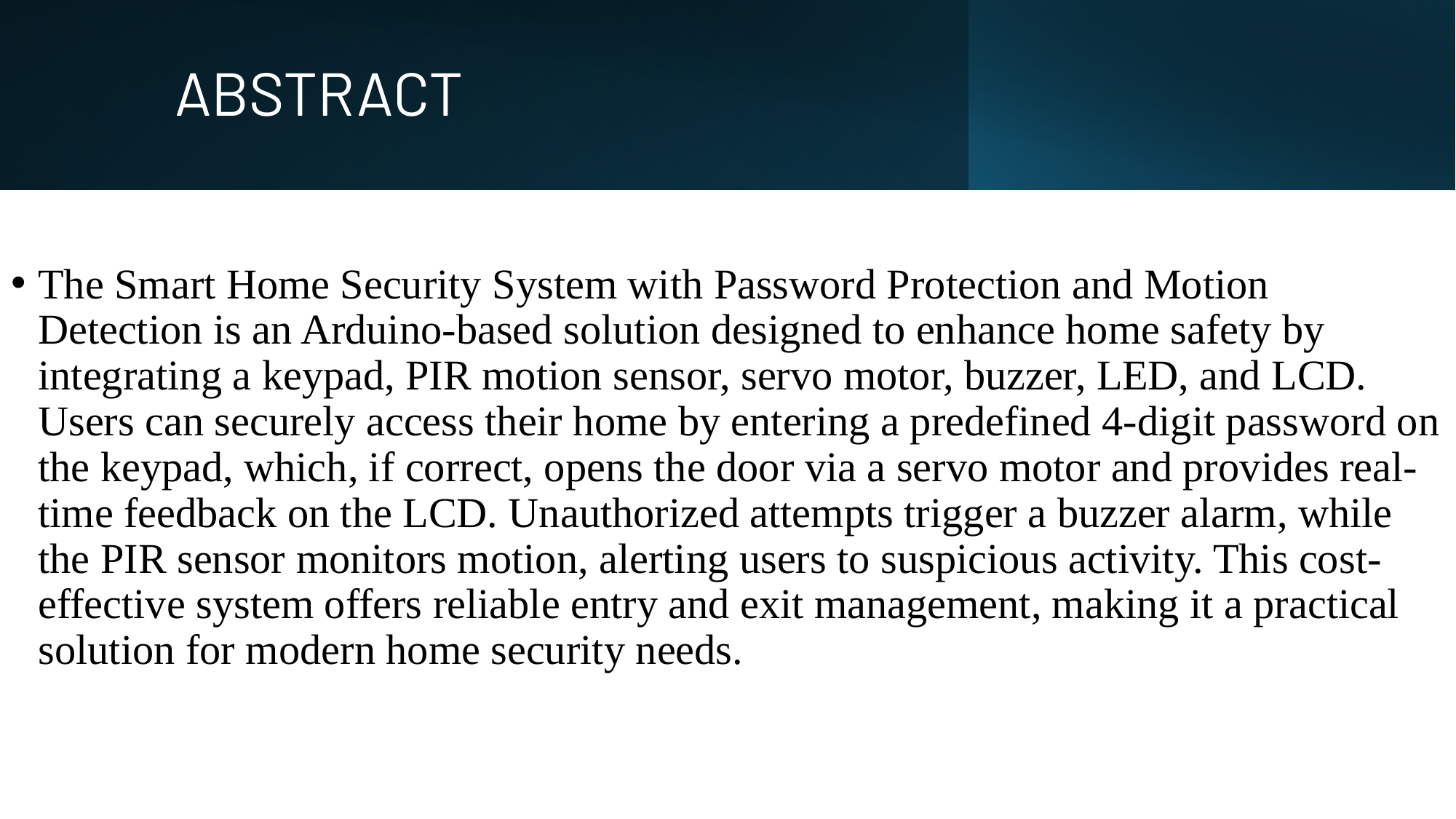

# ABSTRACT
The Smart Home Security System with Password Protection and Motion Detection is an Arduino-based solution designed to enhance home safety by integrating a keypad, PIR motion sensor, servo motor, buzzer, LED, and LCD. Users can securely access their home by entering a predefined 4-digit password on the keypad, which, if correct, opens the door via a servo motor and provides real-time feedback on the LCD. Unauthorized attempts trigger a buzzer alarm, while the PIR sensor monitors motion, alerting users to suspicious activity. This cost-effective system offers reliable entry and exit management, making it a practical solution for modern home security needs.